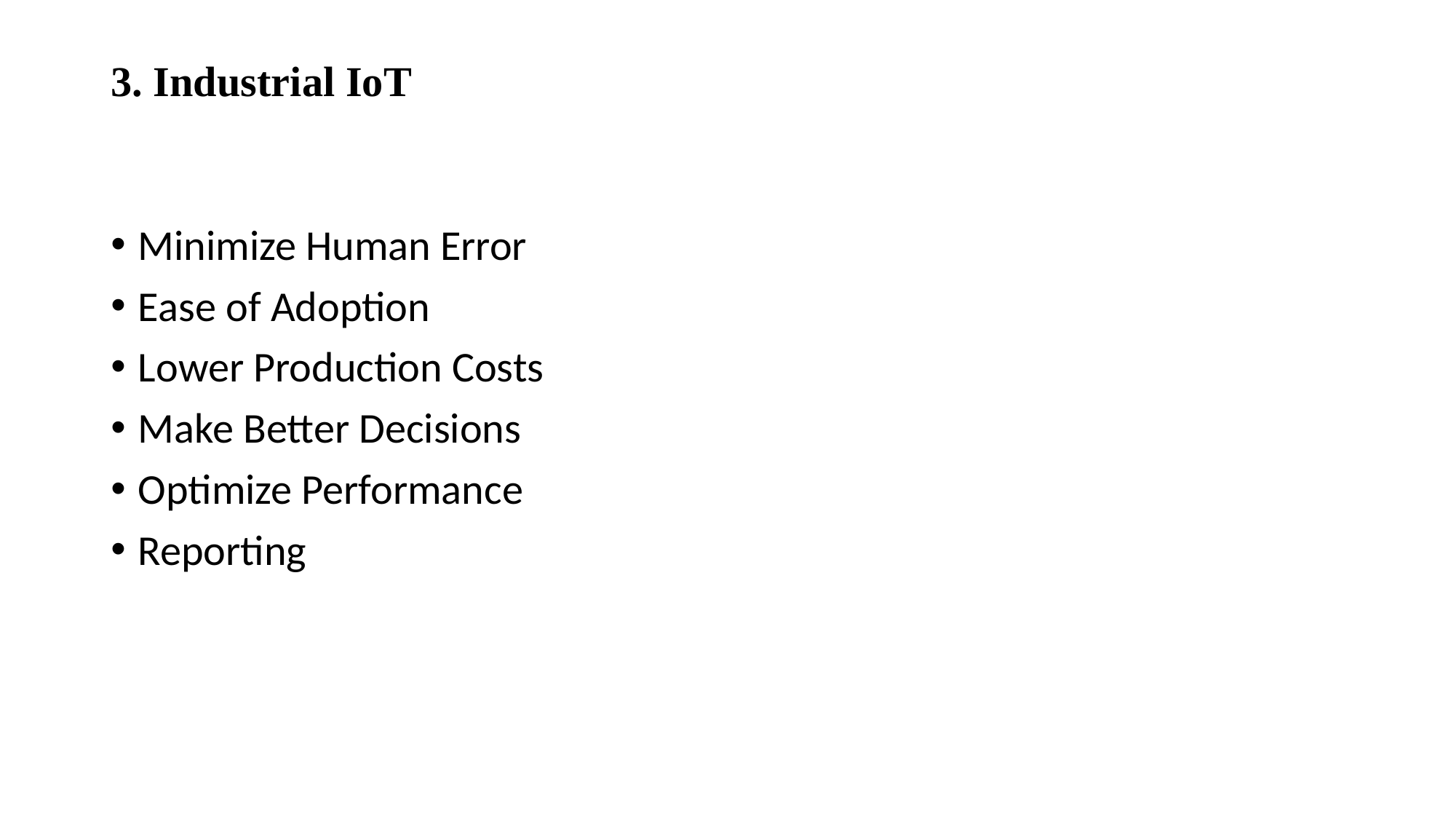

# 3. Industrial IoT
Minimize Human Error
Ease of Adoption
Lower Production Costs
Make Better Decisions
Optimize Performance
Reporting